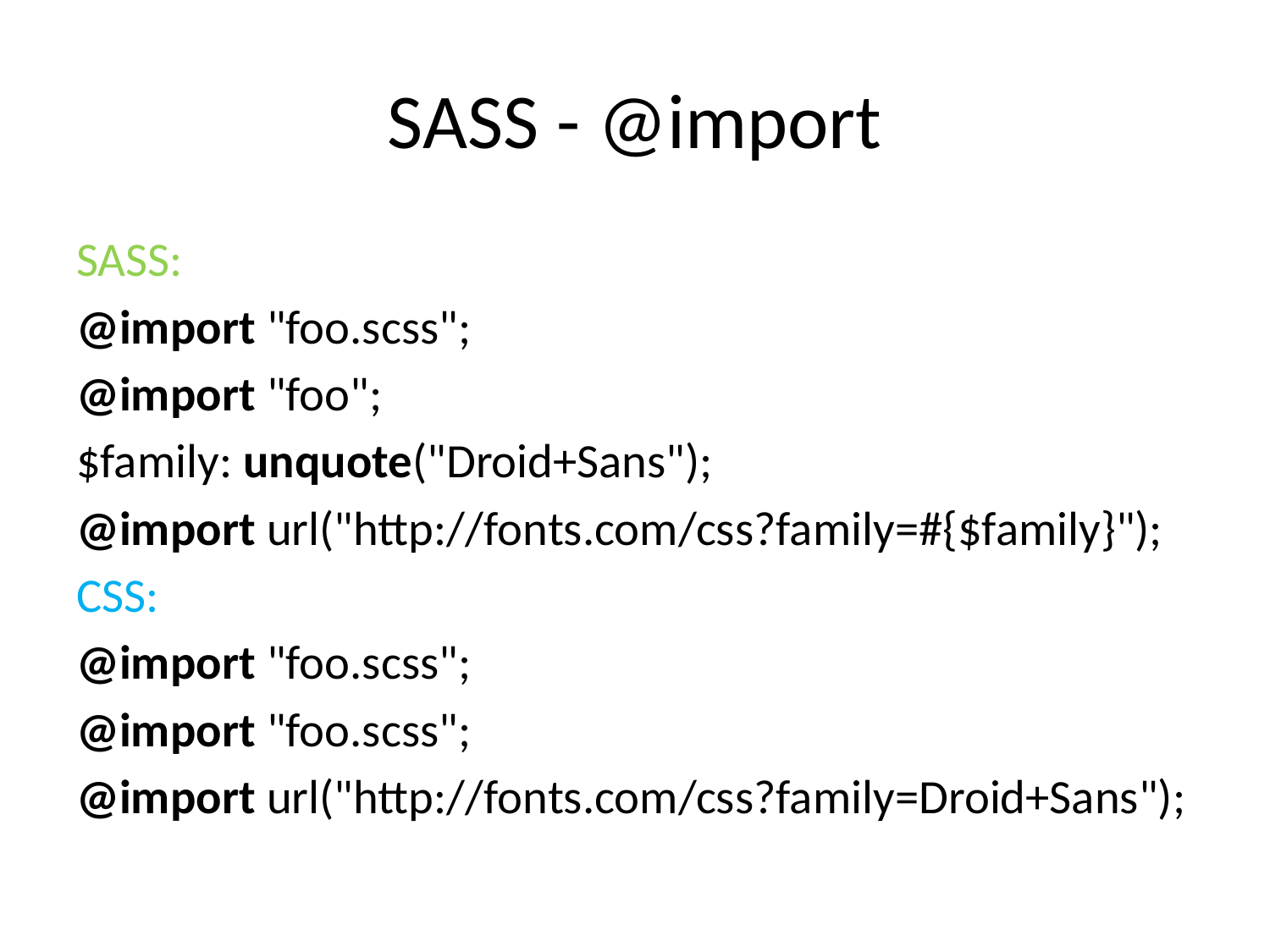

# SASS - @import
SASS:
@import "foo.scss";
@import "foo";
$family: unquote("Droid+Sans");
@import url("http://fonts.com/css?family=#{$family}");
CSS:
@import "foo.scss";
@import "foo.scss";
@import url("http://fonts.com/css?family=Droid+Sans");